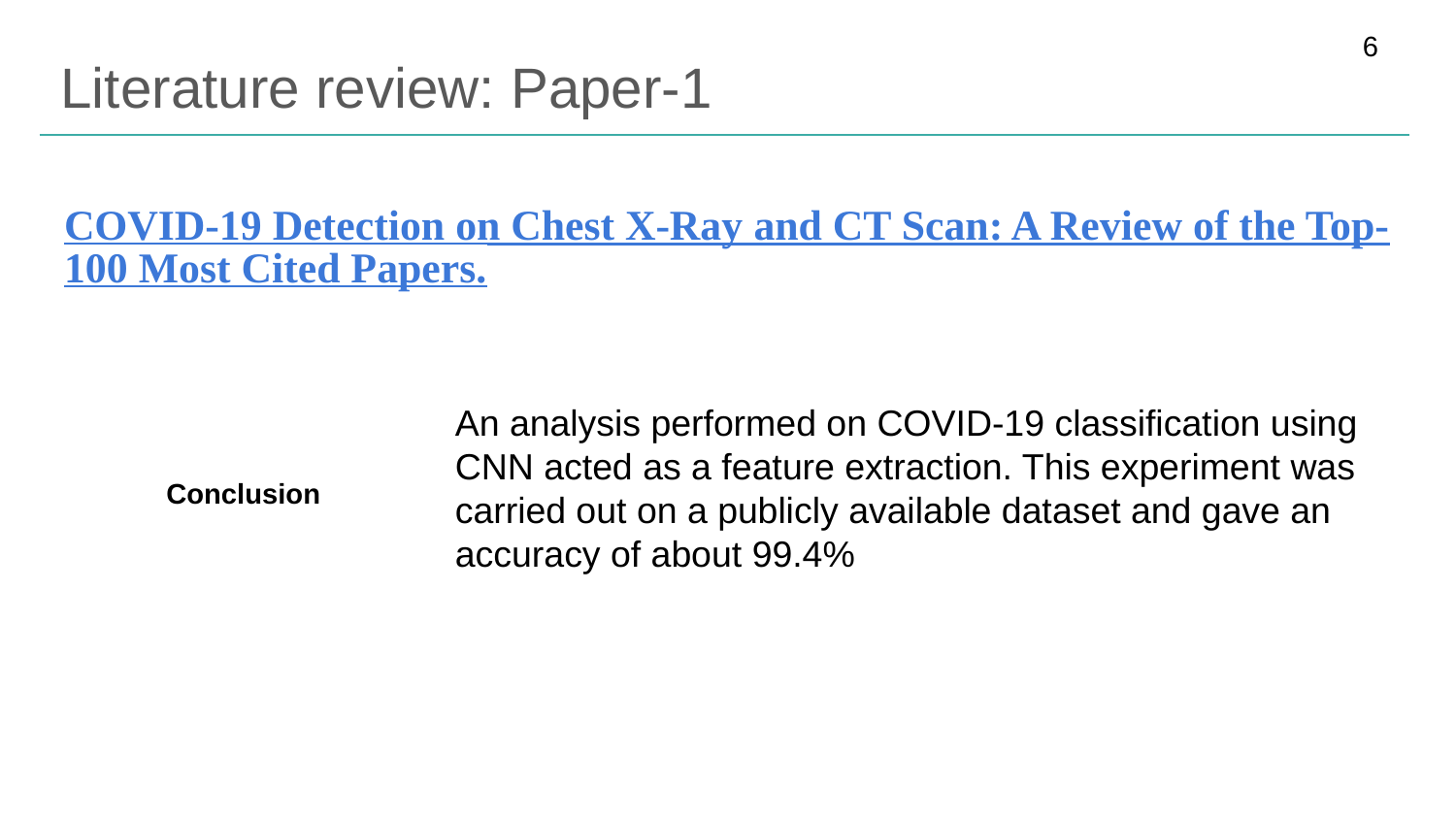

6
# Literature review: Paper-1
COVID-19 Detection on Chest X-Ray and CT Scan: A Review of the Top-100 Most Cited Papers.

An analysis performed on COVID-19 classification using CNN acted as a feature extraction. This experiment was carried out on a publicly available dataset and gave an accuracy of about 99.4%
Conclusion